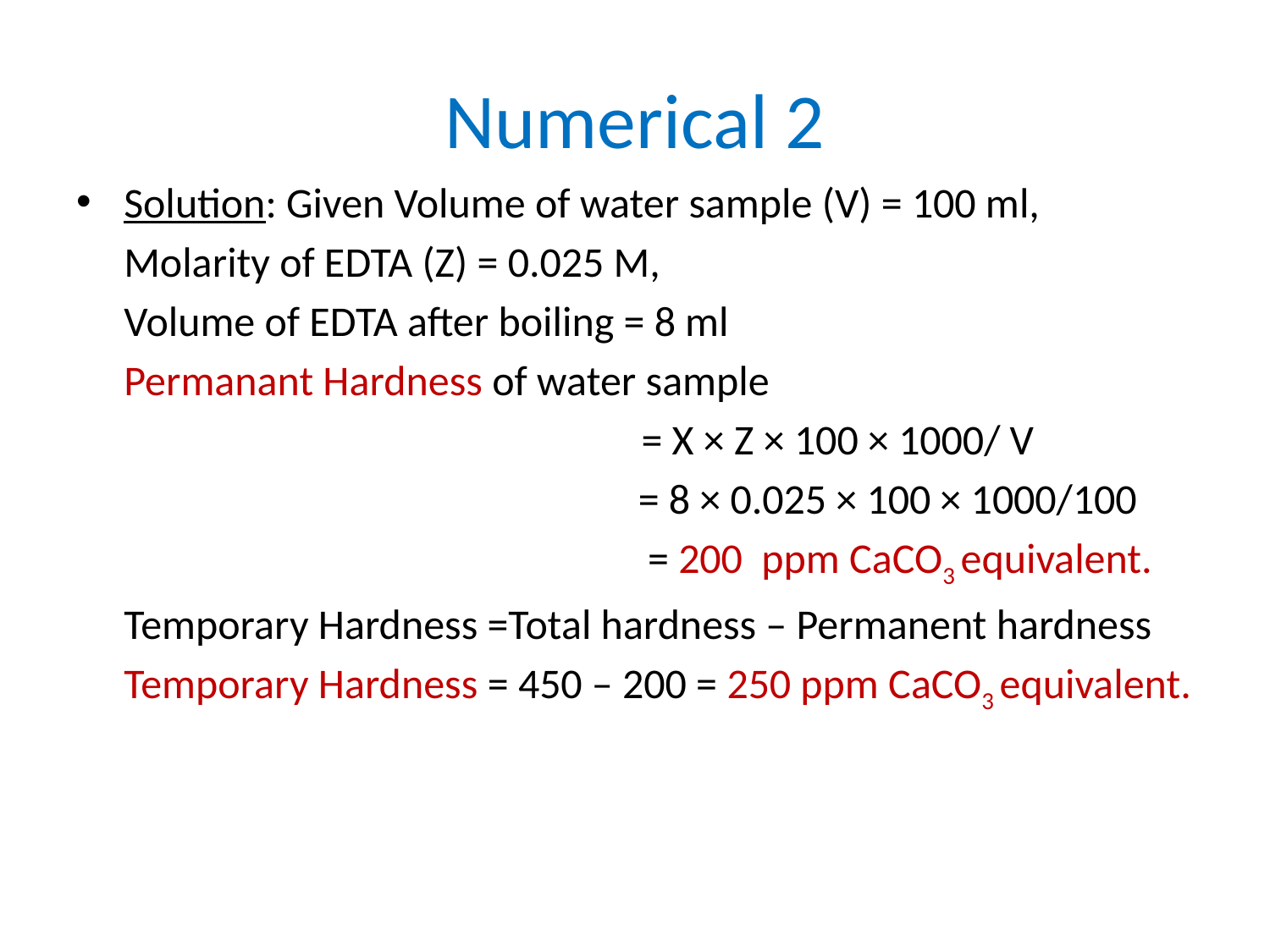

# Numerical 2
Solution: Given Volume of water sample (V) = 100 ml,
	Molarity of EDTA (Z) = 0.025 M,
	Volume of EDTA after boiling = 8 ml
	Permanant Hardness of water sample
					 = X × Z × 100 × 1000/ V
				              = 8 × 0.025 × 100 × 1000/100
				               = 200  ppm CaCO3 equivalent.
	Temporary Hardness =Total hardness – Permanent hardness
	Temporary Hardness = 450 – 200 = 250 ppm CaCO3 equivalent.